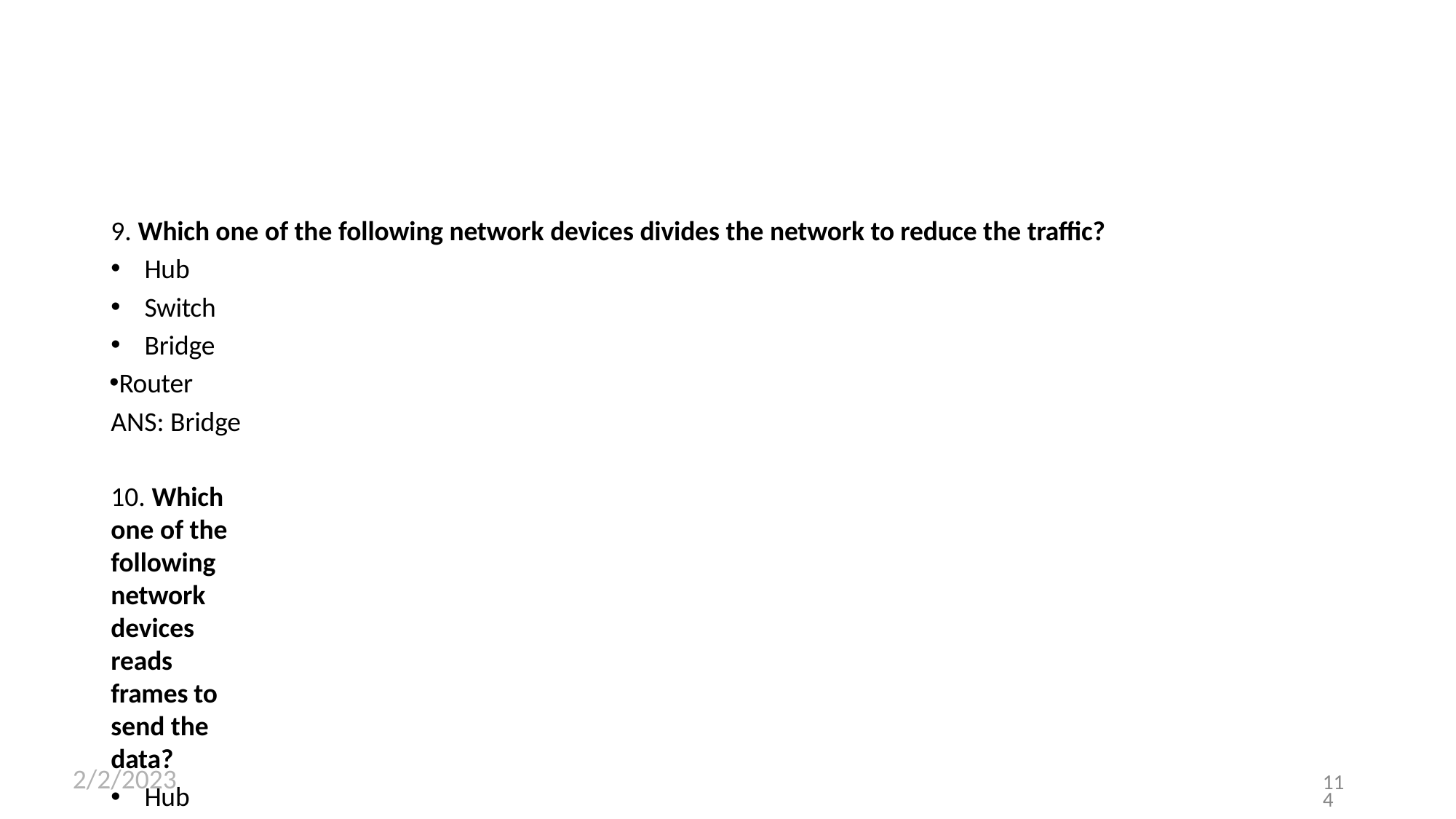

9. Which one of the following network devices divides the network to reduce the traffic?
Hub
Switch
Bridge
Router  ANS: Bridge

10. Which one of the following network devices reads frames to send the data?
Hub
Switch
Router
Gateway  ANS: Switch
2/2/2023
COMPUTER COMMUNICATION
114